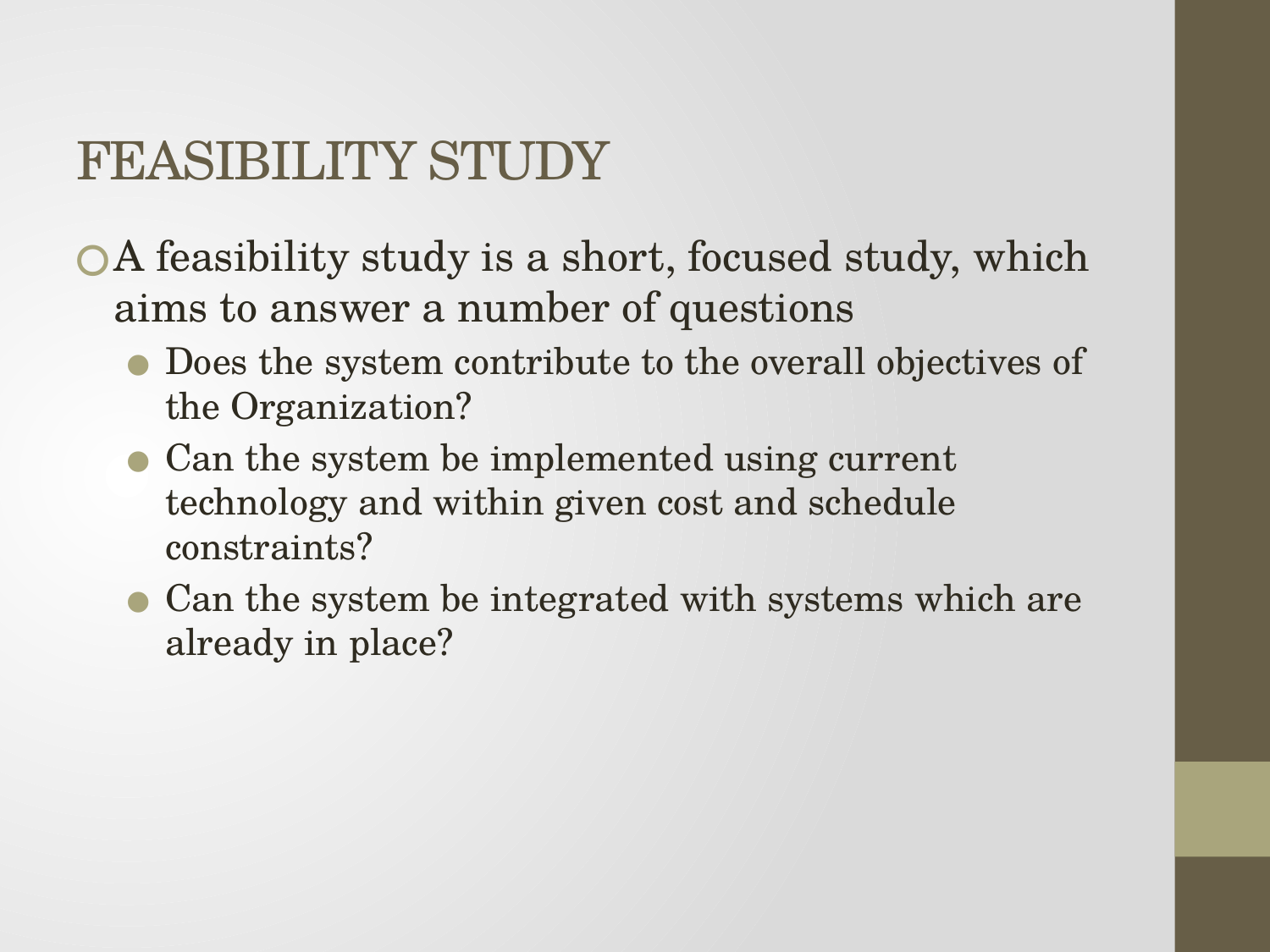

# FEASIBILITY STUDY
A feasibility study is a short, focused study, which aims to answer a number of questions
Does the system contribute to the overall objectives of the Organization?
Can the system be implemented using current technology and within given cost and schedule constraints?
Can the system be integrated with systems which are already in place?